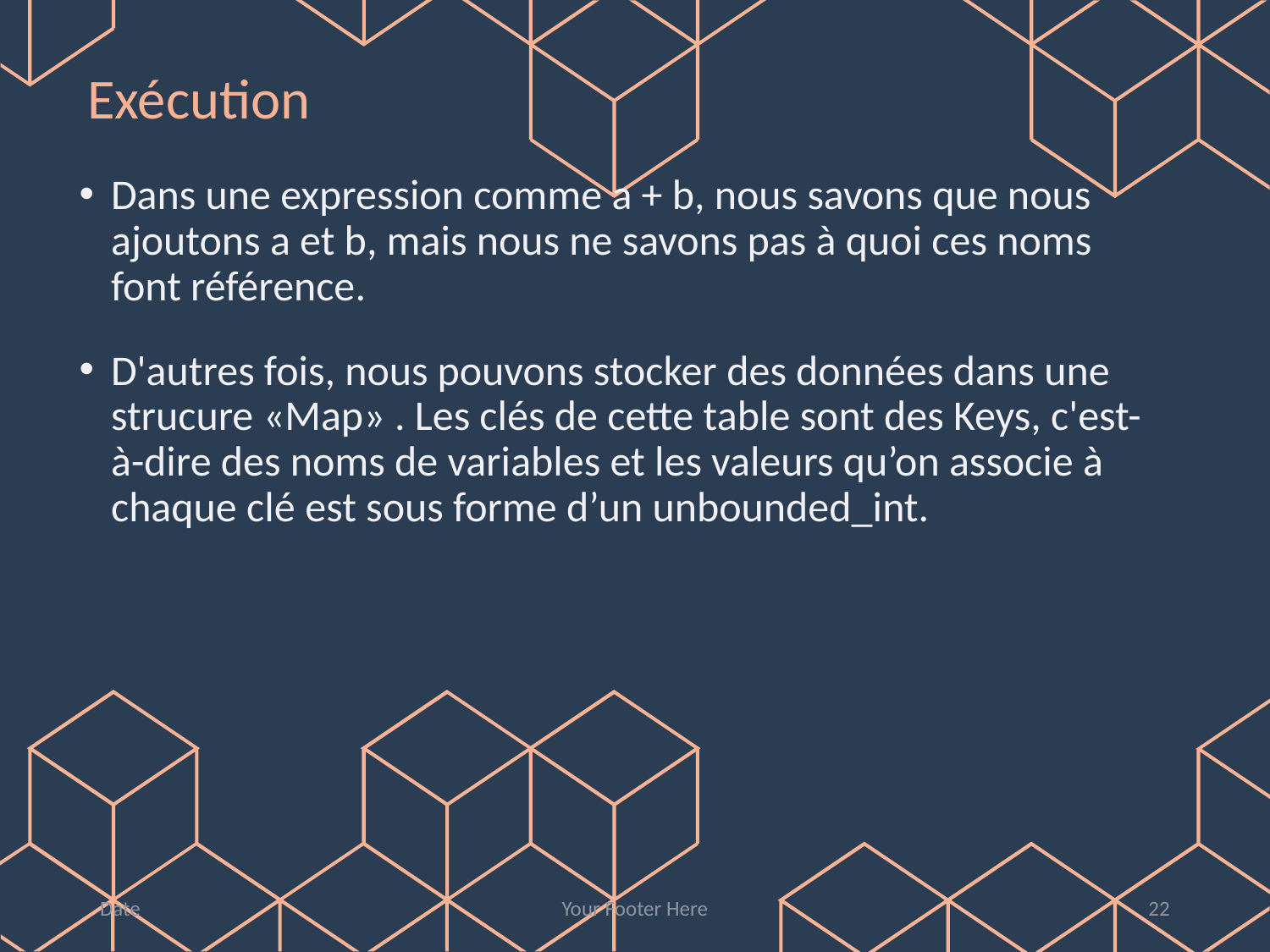

# Exécution
Dans une expression comme a + b, nous savons que nous ajoutons a et b, mais nous ne savons pas à quoi ces noms font référence.
D'autres fois, nous pouvons stocker des données dans une strucure «Map» . Les clés de cette table sont des Keys, c'est-à-dire des noms de variables et les valeurs qu’on associe à chaque clé est sous forme d’un unbounded_int.

Date
Your Footer Here
22